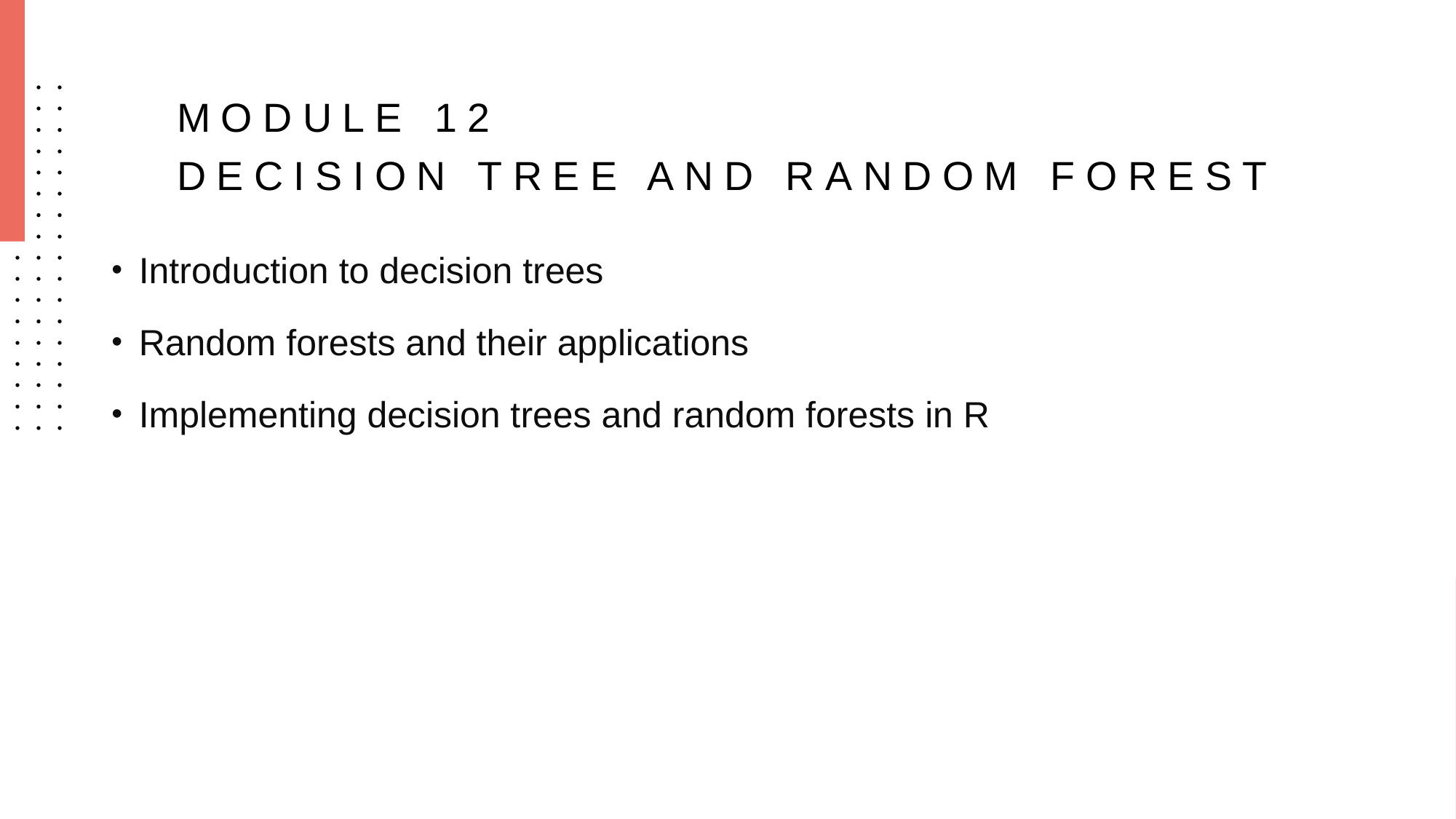

# MODULE 12 decision tree and random forest
Introduction to decision trees
Random forests and their applications
Implementing decision trees and random forests in R